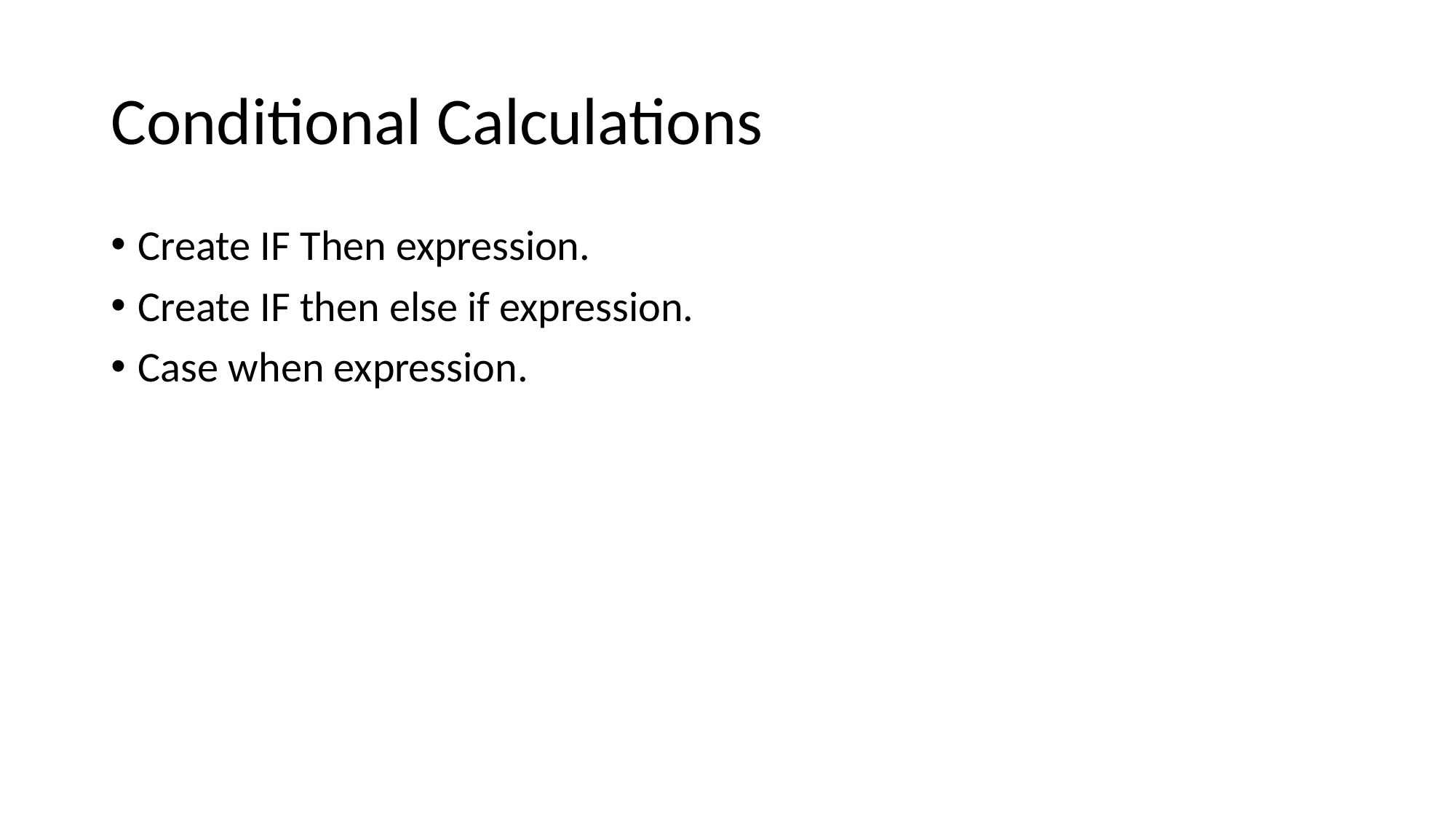

# Conditional Calculations
Create IF Then expression.
Create IF then else if expression.
Case when expression.